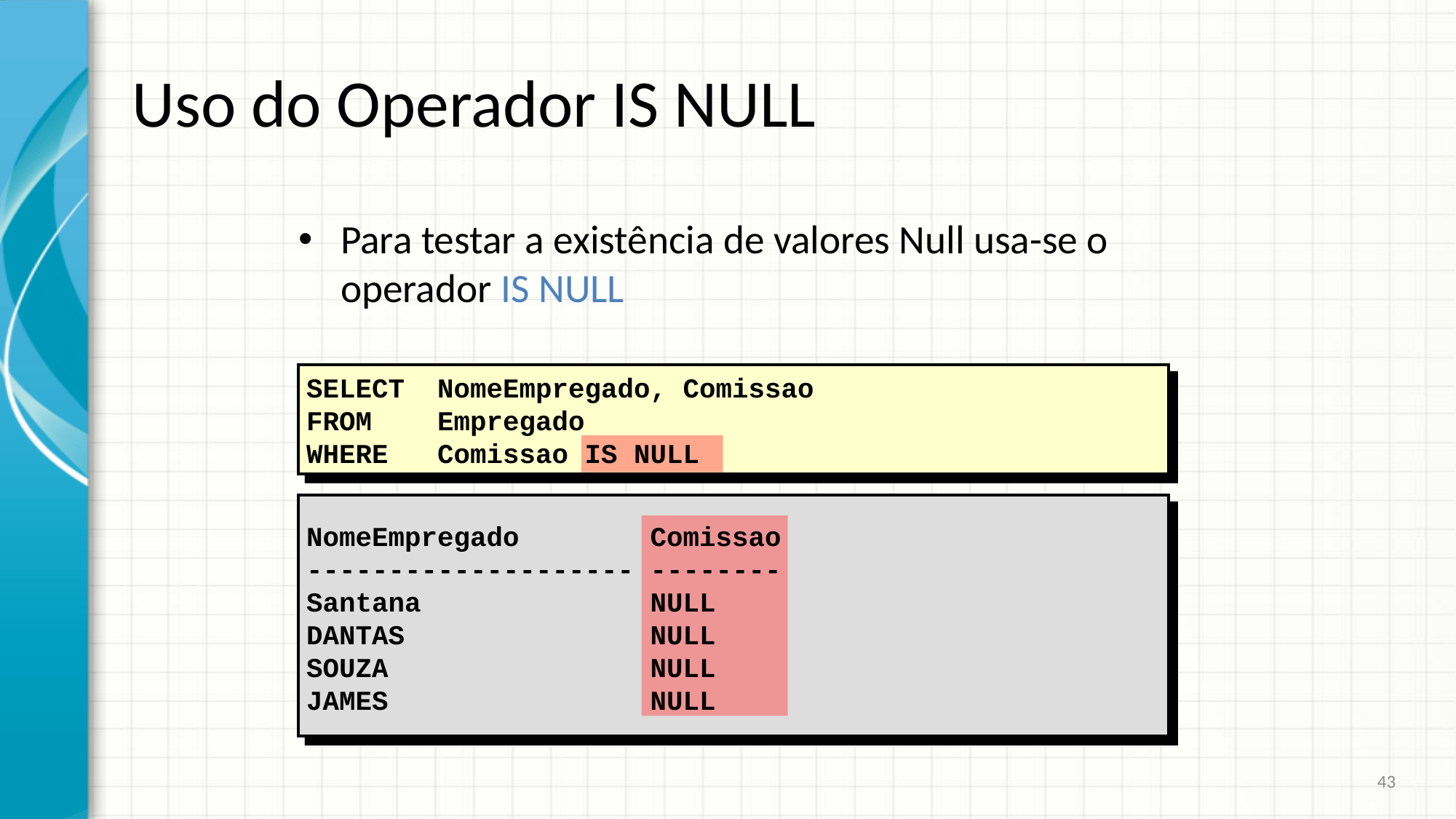

# Uso do Operador IS NULL
Para testar a existência de valores Null usa-se o operador IS NULL
SELECT  NomeEmpregado, Comissao
FROM    Empregado
WHERE   Comissao IS NULL

NomeEmpregado        Comissao
-------------------- --------
Santana              NULL
DANTAS               NULL
SOUZA                NULL
JAMES                NULL
...
43